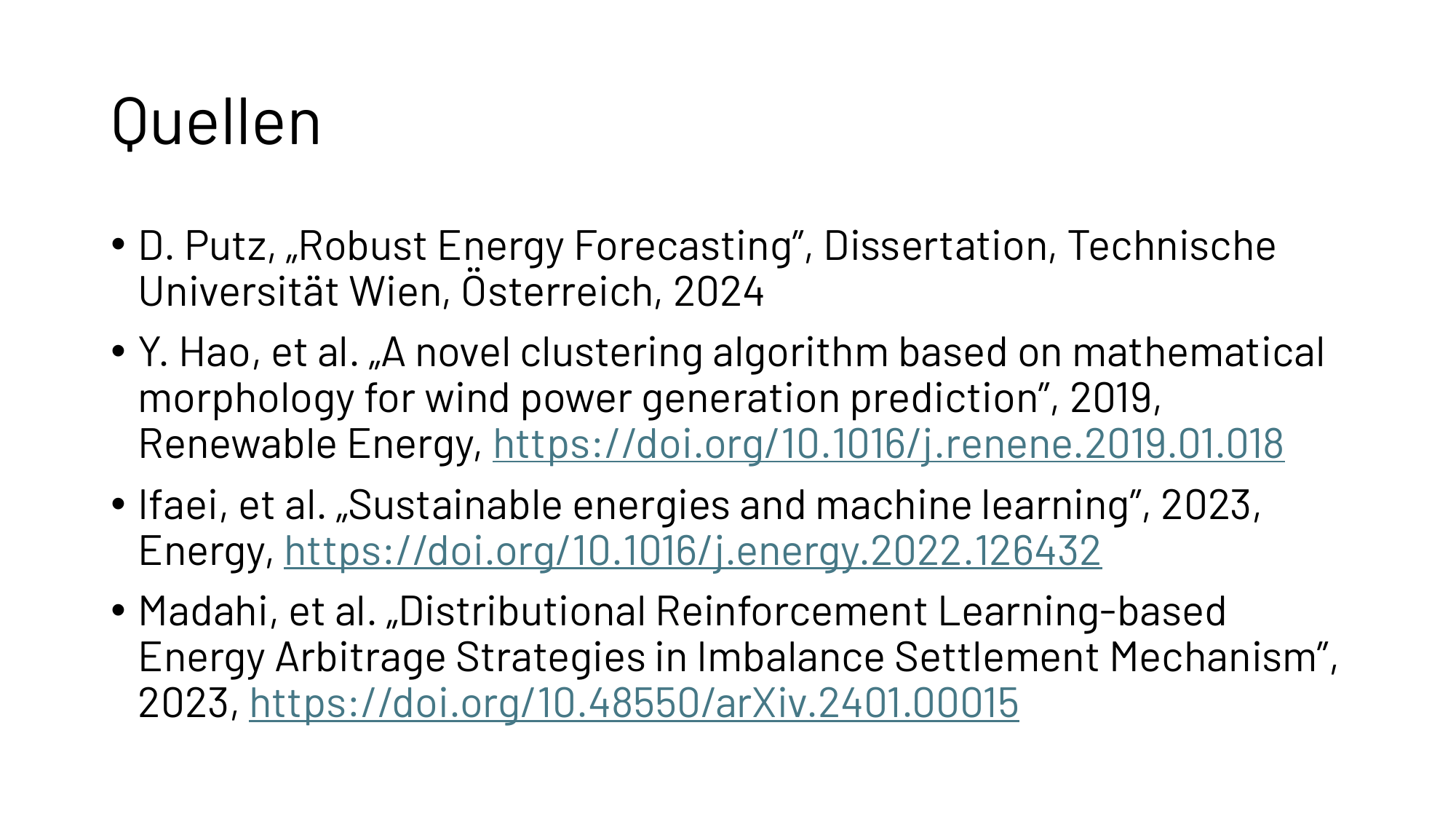

# Quellen
D. Putz, „Robust Energy Forecasting”, Dissertation, Technische Universität Wien, Österreich, 2024
Y. Hao, et al. „A novel clustering algorithm based on mathematical morphology for wind power generation prediction”, 2019, Renewable Energy, https://doi.org/10.1016/j.renene.2019.01.018
Ifaei, et al. „Sustainable energies and machine learning”, 2023, Energy, https://doi.org/10.1016/j.energy.2022.126432
Madahi, et al. „Distributional Reinforcement Learning-based Energy Arbitrage Strategies in Imbalance Settlement Mechanism”, 2023, https://doi.org/10.48550/arXiv.2401.00015